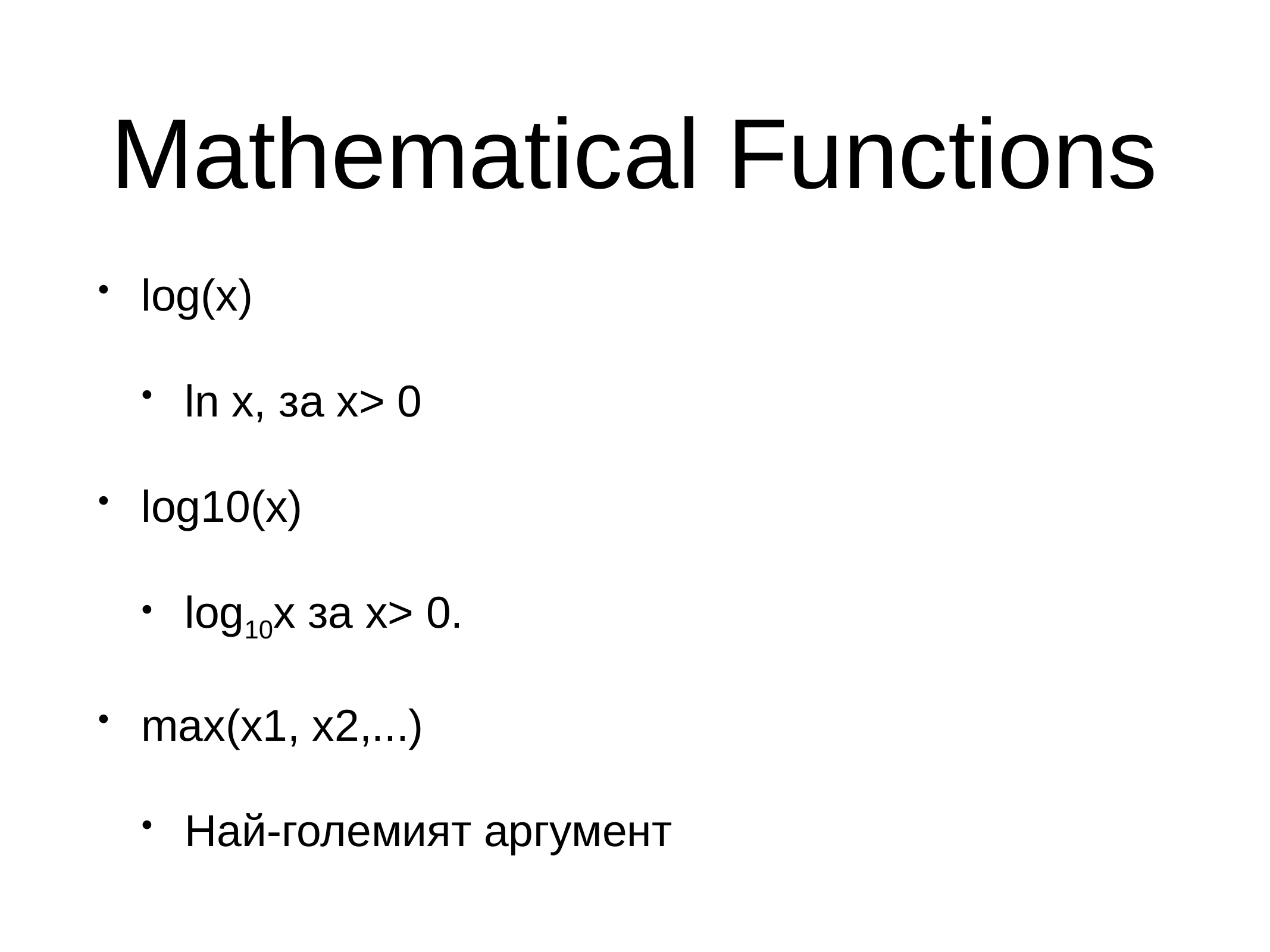

# Mathematical Functions
log(x)
ln x, за x> 0
log10(x)
log10x за x> 0.
max(x1, x2,...)
Най-големият аргумент